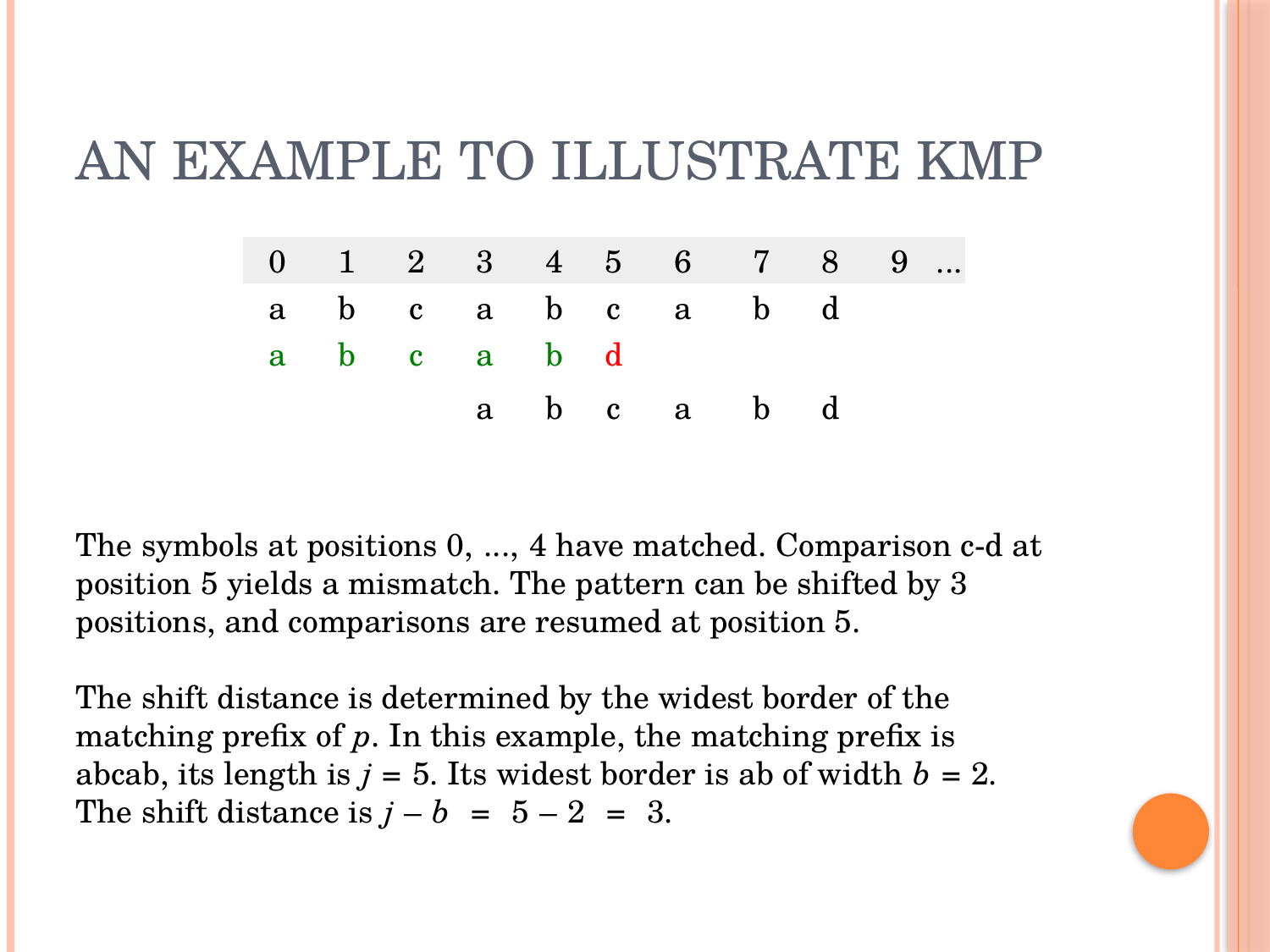

# An example to illustrate kmp
| 0 | 1 | 2 | 3 | 4 | 5 | 6 | 7 | 8 | 9 | ... |
| --- | --- | --- | --- | --- | --- | --- | --- | --- | --- | --- |
| a | b | c | a | b | c | a | b | d |  |  |
| a | b | c | a | b | d |  |  |  |  |  |
|  |  |  | a | b | c | a | b | d |  |  |

The symbols at positions 0, ..., 4 have matched. Comparison c-d at position 5 yields a mismatch. The pattern can be shifted by 3 positions, and comparisons are resumed at position 5.

The shift distance is determined by the widest border of the matching prefix of p. In this example, the matching prefix is abcab, its length is j = 5. Its widest border is ab of width b = 2. The shift distance is j – b  =  5 – 2  =  3.